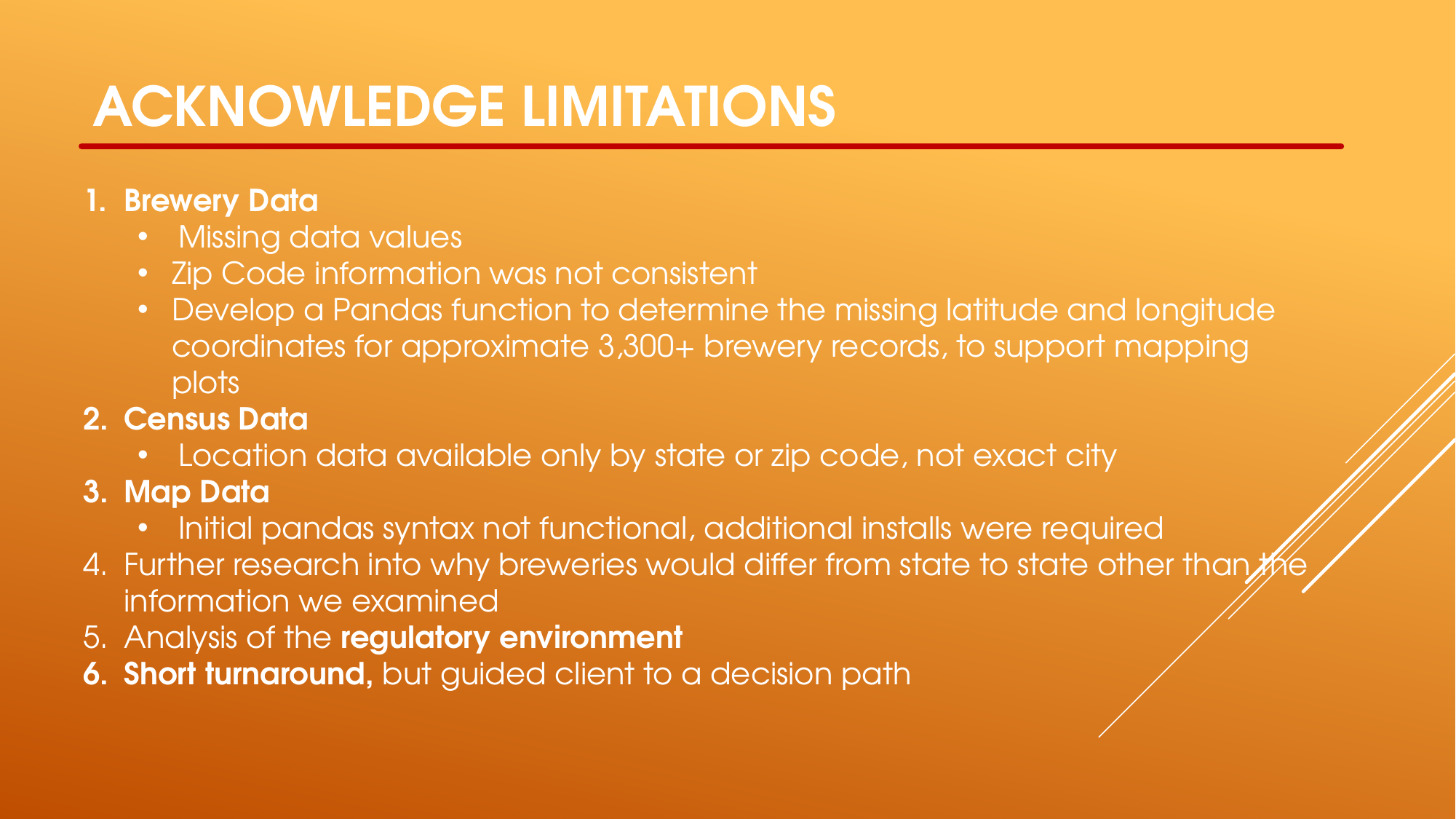

Acknowledge limitations
Brewery Data
Missing data values
Zip Code information was not consistent
Develop a Pandas function to determine the missing latitude and longitude coordinates for approximate 3,300+ brewery records, to support mapping plots
Census Data
Location data available only by state or zip code, not exact city
Map Data
Initial pandas syntax not functional, additional installs were required
Further research into why breweries would differ from state to state other than the information we examined
Analysis of the regulatory environment
Short turnaround, but guided client to a decision path